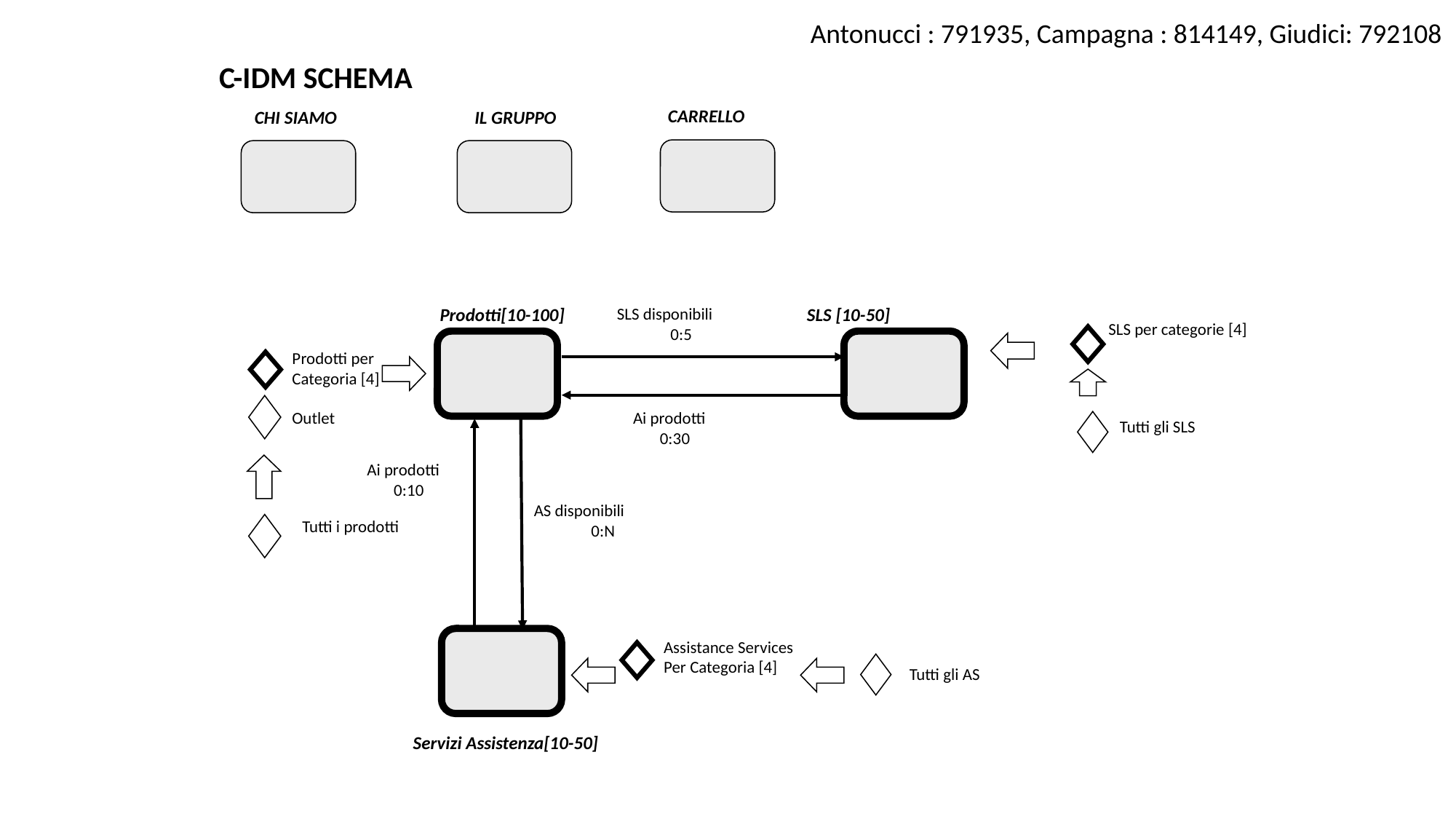

Antonucci : 791935, Campagna : 814149, Giudici: 792108

C-IDM SCHEMA
CARRELLO
CHI SIAMO
IL GRUPPO

Prodotti[10-100]
SLS disponibili
              0:5
SLS [10-50]
SLS per categorie [4]

Prodotti per
Categoria [4]

Outlet
Ai prodotti
       0:30
Tutti gli SLS

Ai prodotti
       0:10

AS disponibili
               0:N
Tutti i prodotti

Assistance Services
Per Categoria [4]

Tutti gli AS

Servizi Assistenza[10-50]